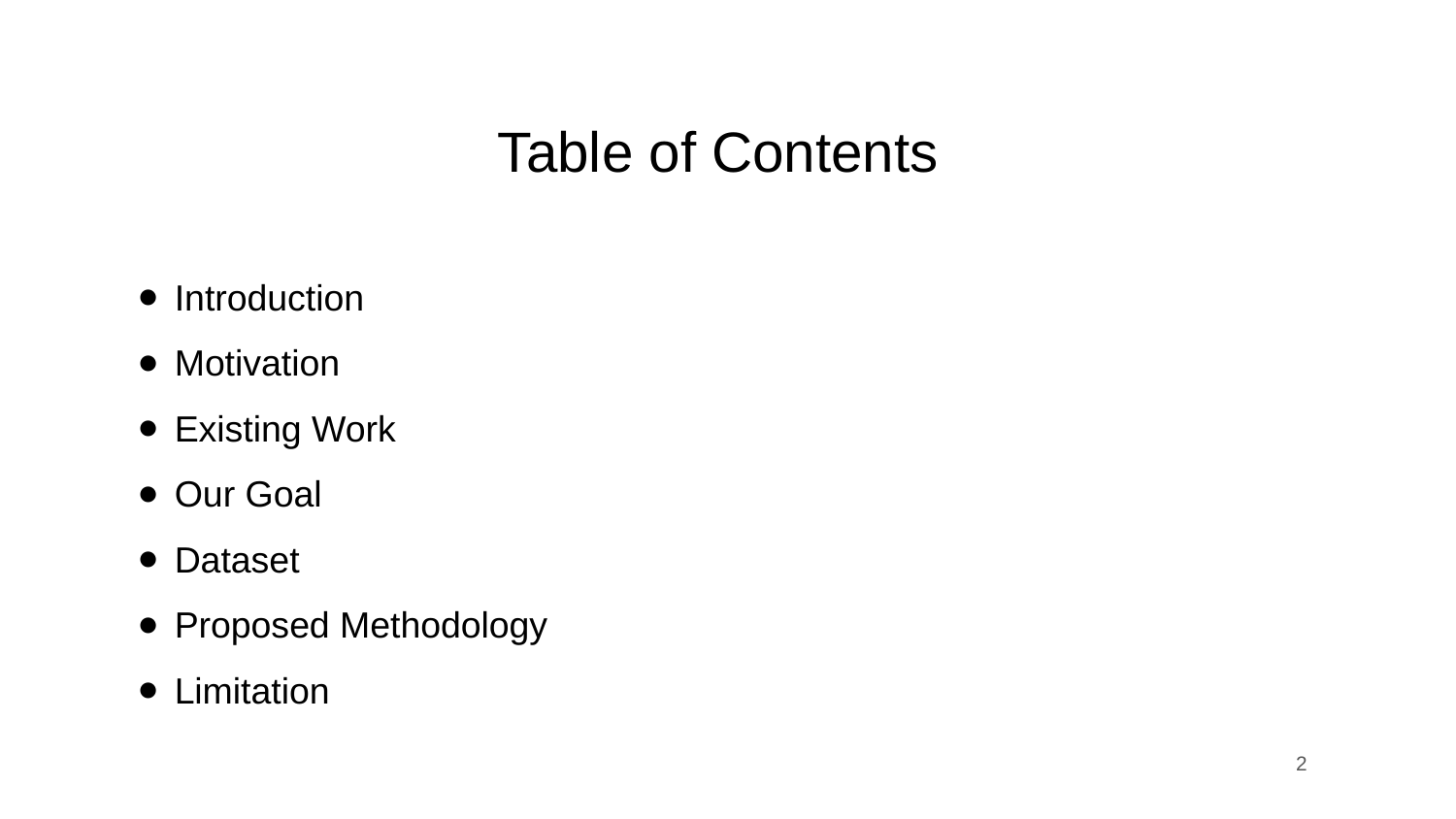

# Table of Contents
Introduction
Motivation
Existing Work
Our Goal
Dataset
Proposed Methodology
Limitation
2